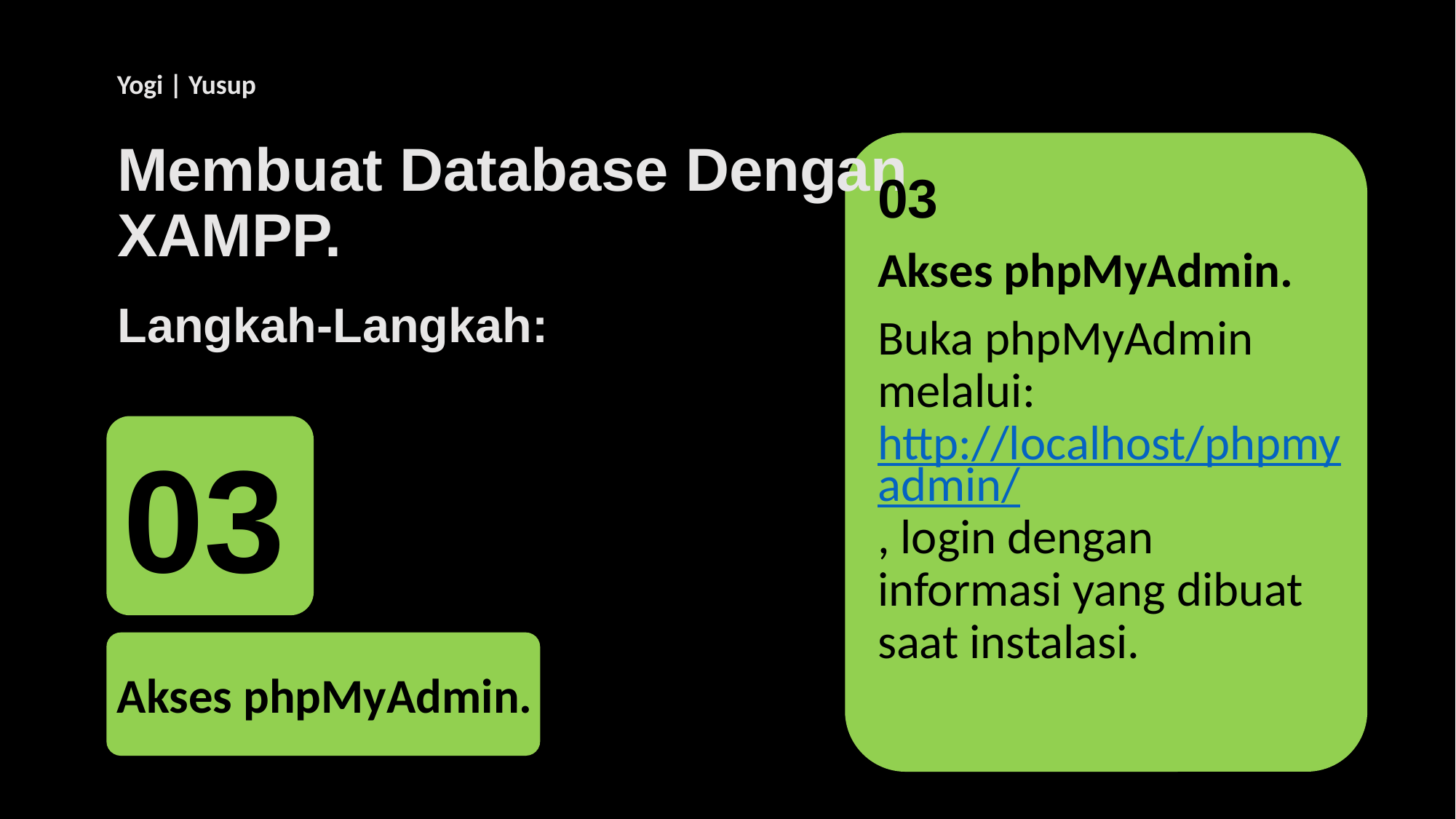

Yogi | Yusup
# Membuat Database Dengan XAMPP.

03
Akses phpMyAdmin.
Buka phpMyAdmin melalui: http://localhost/phpmyadmin/, login dengan informasi yang dibuat saat instalasi.
Langkah-Langkah:

03

Akses phpMyAdmin.